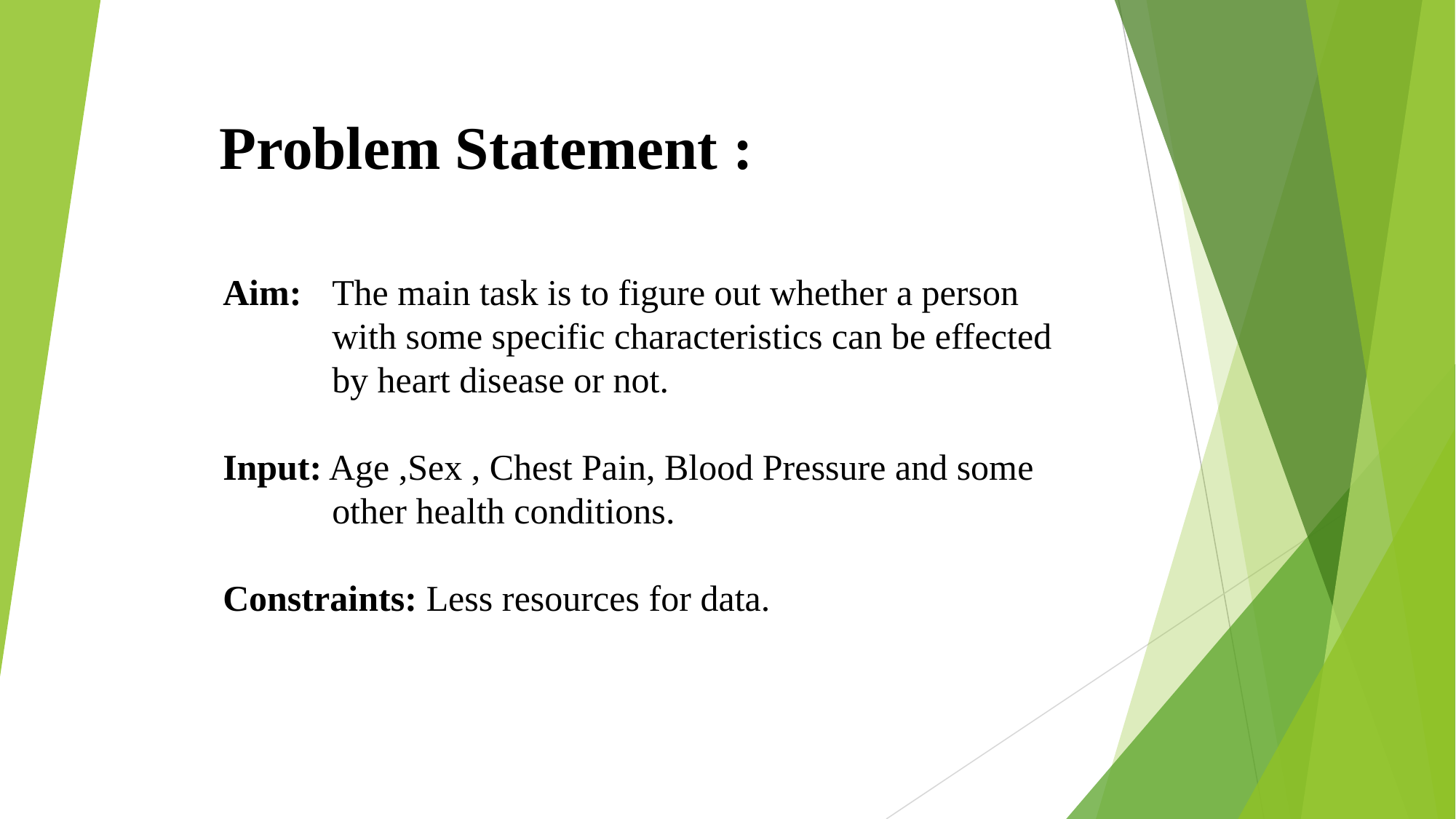

Problem Statement :

Aim:	The main task is to figure out whether a person 	with some specific characteristics can be effected 	by heart disease or not.

Input: Age ,Sex , Chest Pain, Blood Pressure and some 	other health conditions.

Constraints: Less resources for data.